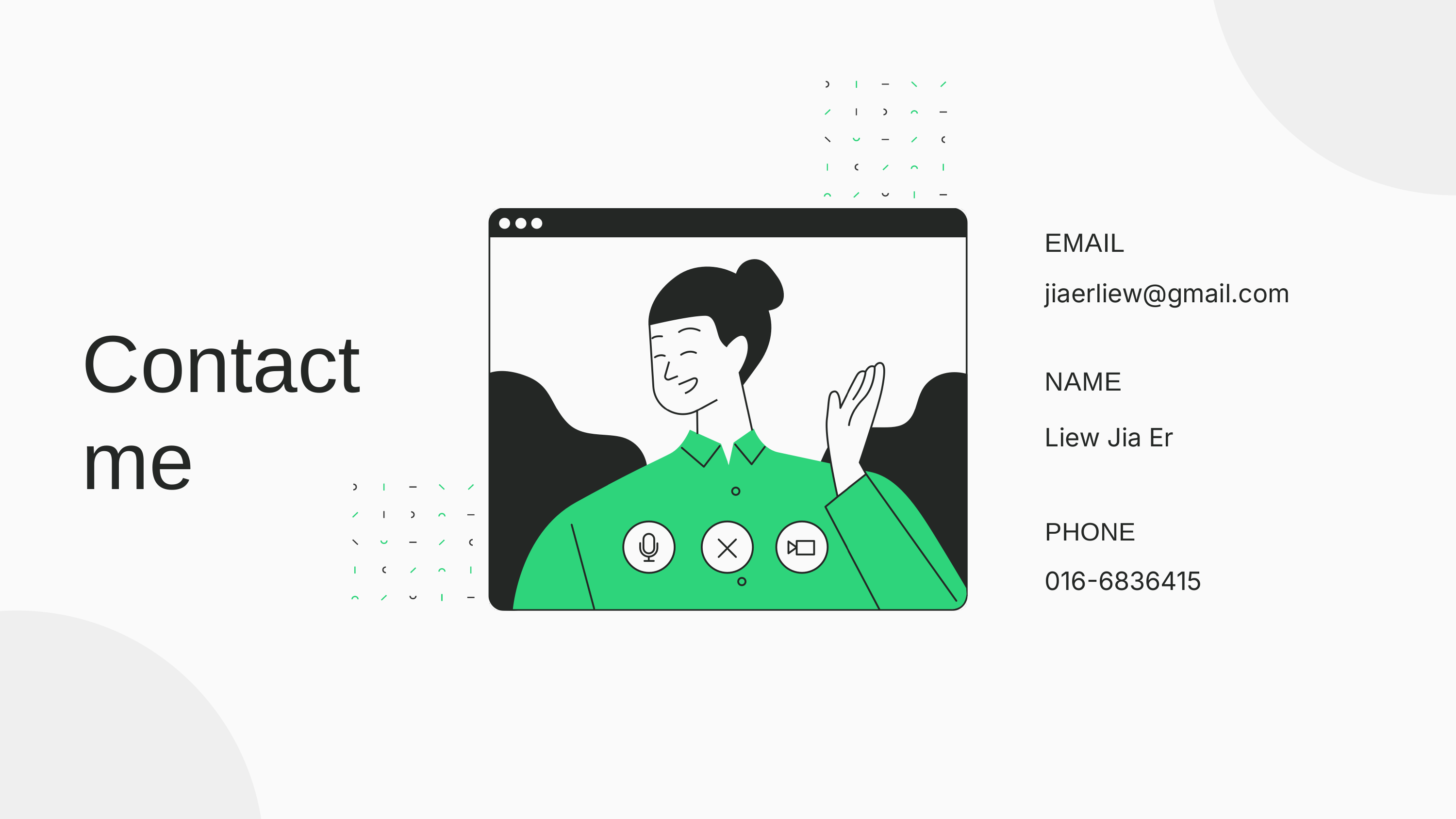

EMAIL
jiaerliew@gmail.com
Contact me
NAME
Liew Jia Er

PHONE
016-6836415